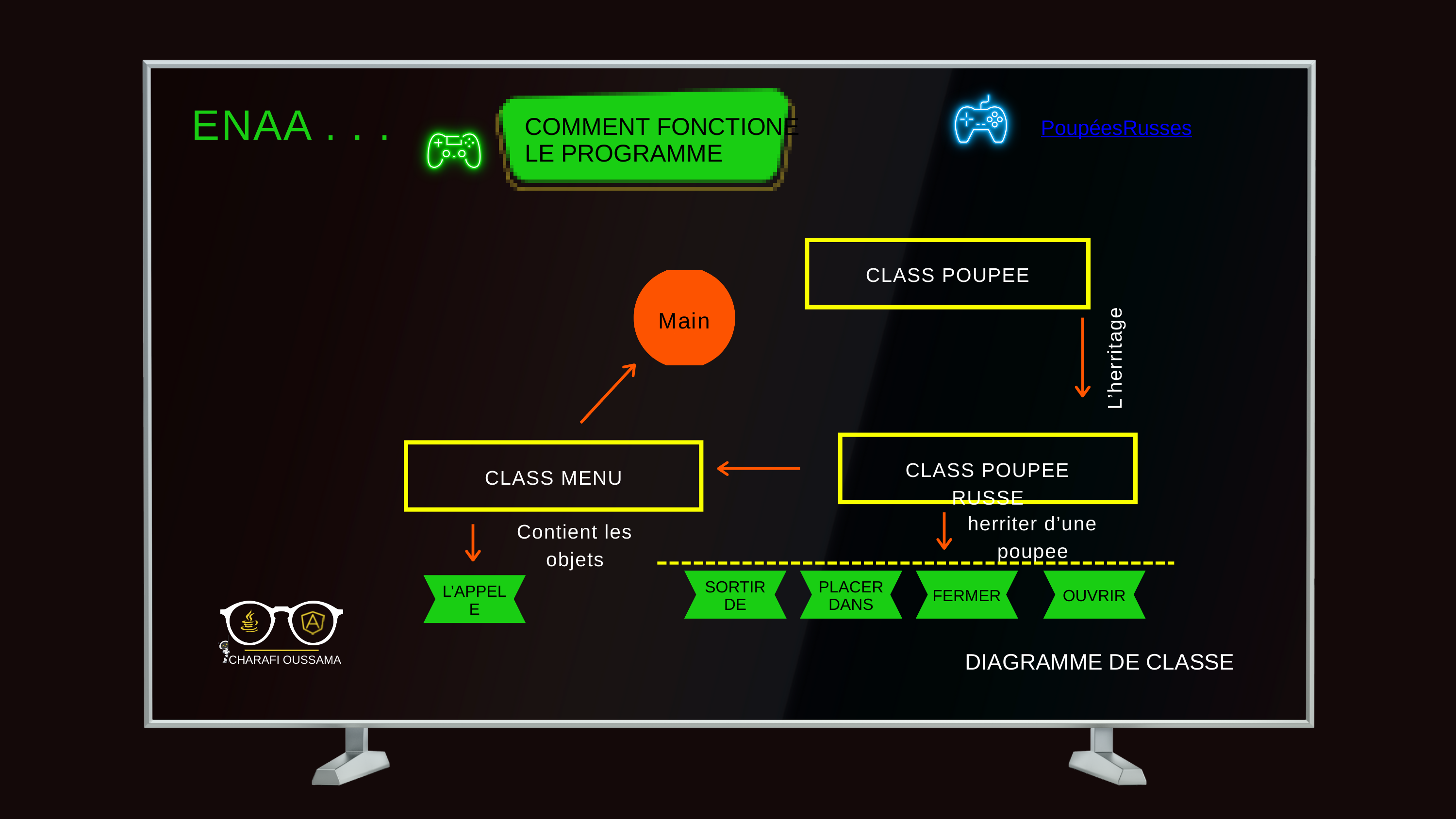

ENAA . . .
COMMENT FONCTIONE
LE PROGRAMME

PoupéesRusses

CLASS POUPEE

Main
L’herritage

CLASS POUPEE RUSSE

CLASS MENU

herriter d’une poupee
Contient les objets

SORTIR DE

PLACER DANS

FERMER

OUVRIR

L’APPELE

DIAGRAMME DE CLASSE
CHARAFI OUSSAMA